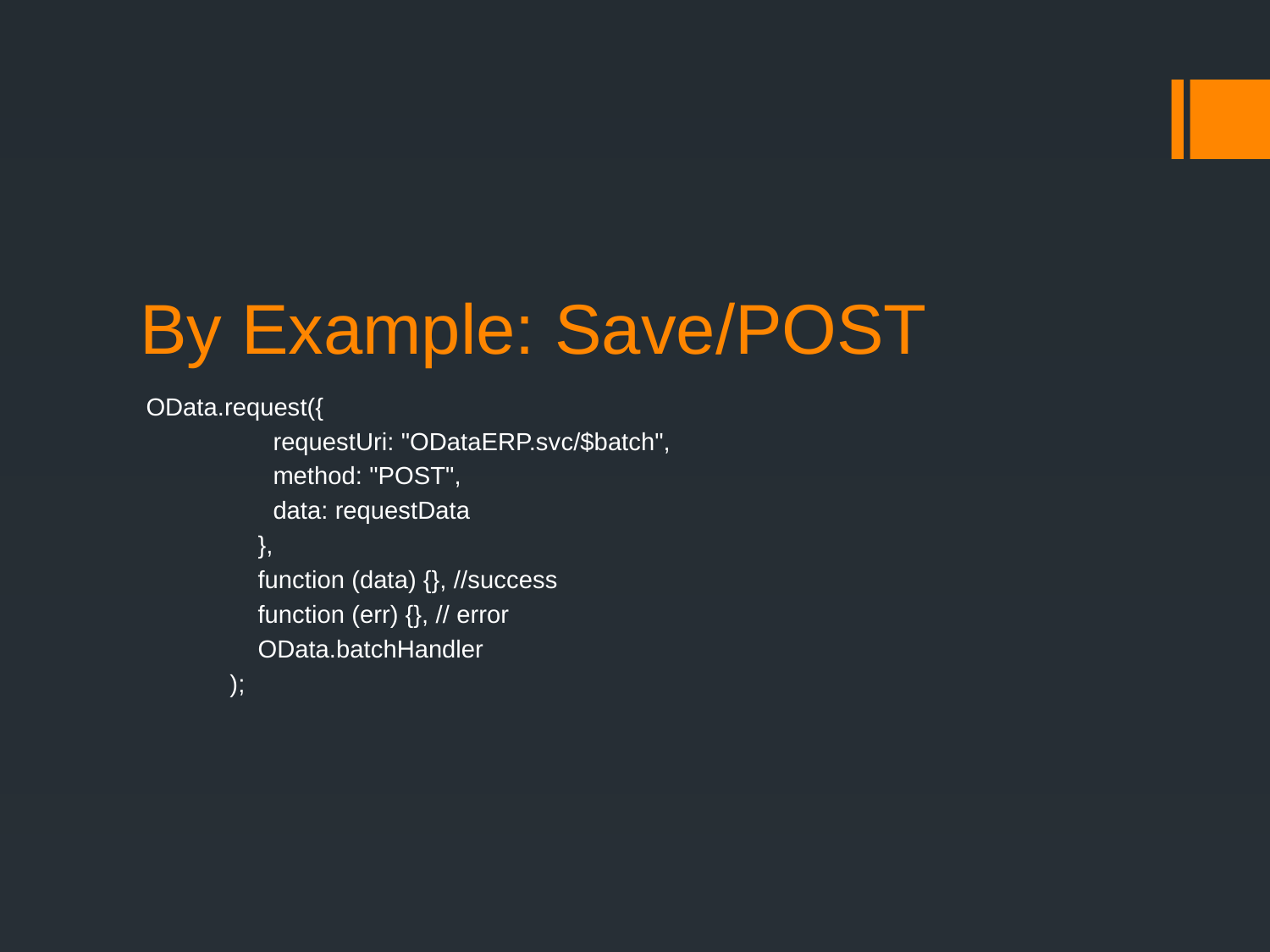

# By Example: Save/POST
OData.request({
               	requestUri: "ODataERP.svc/$batch",
                	method: "POST",
                	data: requestData
                },
                function (data) {}, //success
                function (err) {}, // error
                OData.batchHandler
            );